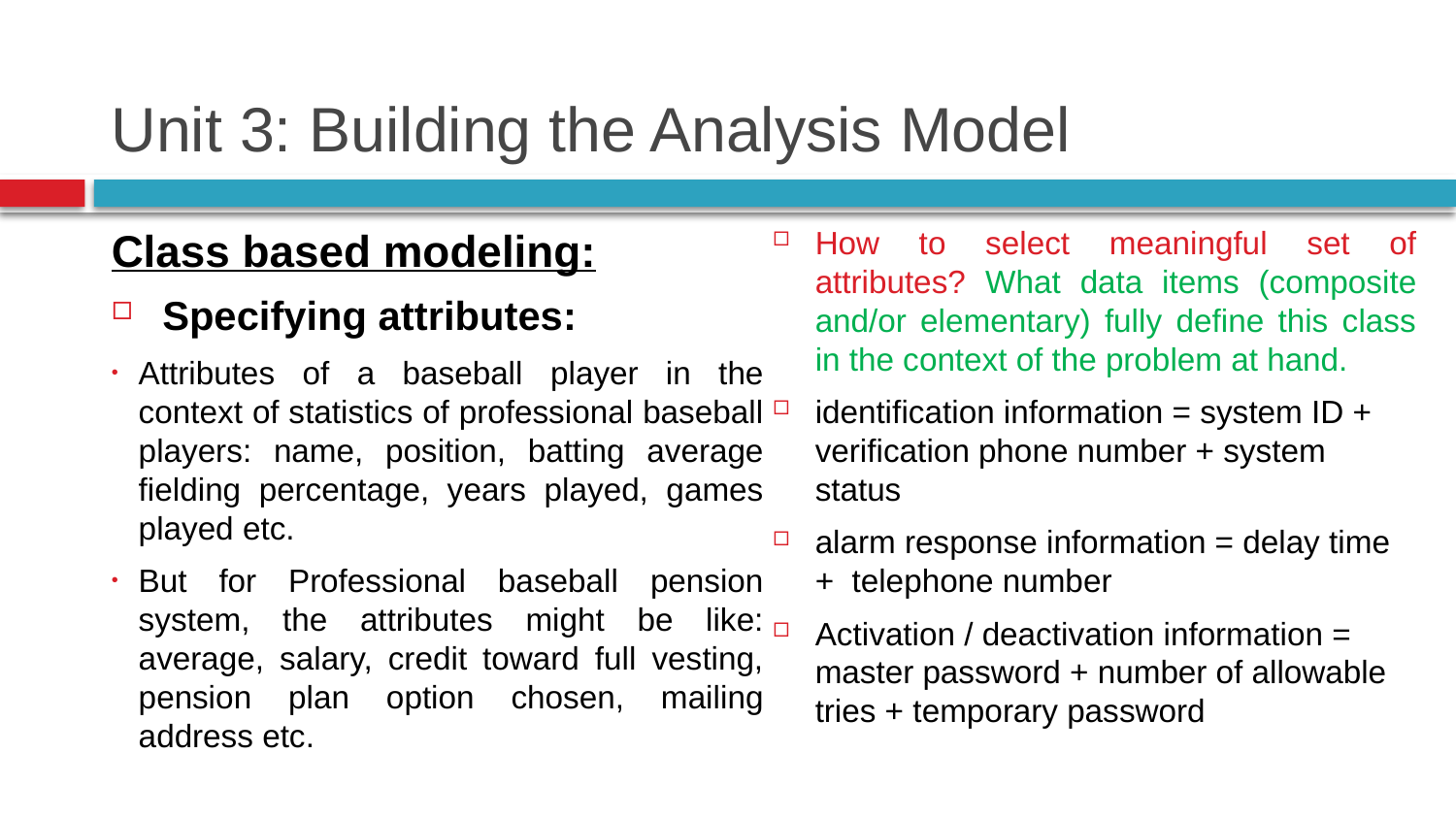

# Unit 3: Building the Analysis Model
Class based modeling:
Specifying attributes:
Attributes of a baseball player in the context of statistics of professional baseball players: name, position, batting average fielding percentage, years played, games played etc.
But for Professional baseball pension system, the attributes might be like: average, salary, credit toward full vesting, pension plan option chosen, mailing address etc.
How to select meaningful set of attributes? What data items (composite and/or elementary) fully define this class in the context of the problem at hand.
identification information = system ID + verification phone number + system status
alarm response information = delay time +  telephone number
Activation / deactivation information = master password + number of allowable tries + temporary password